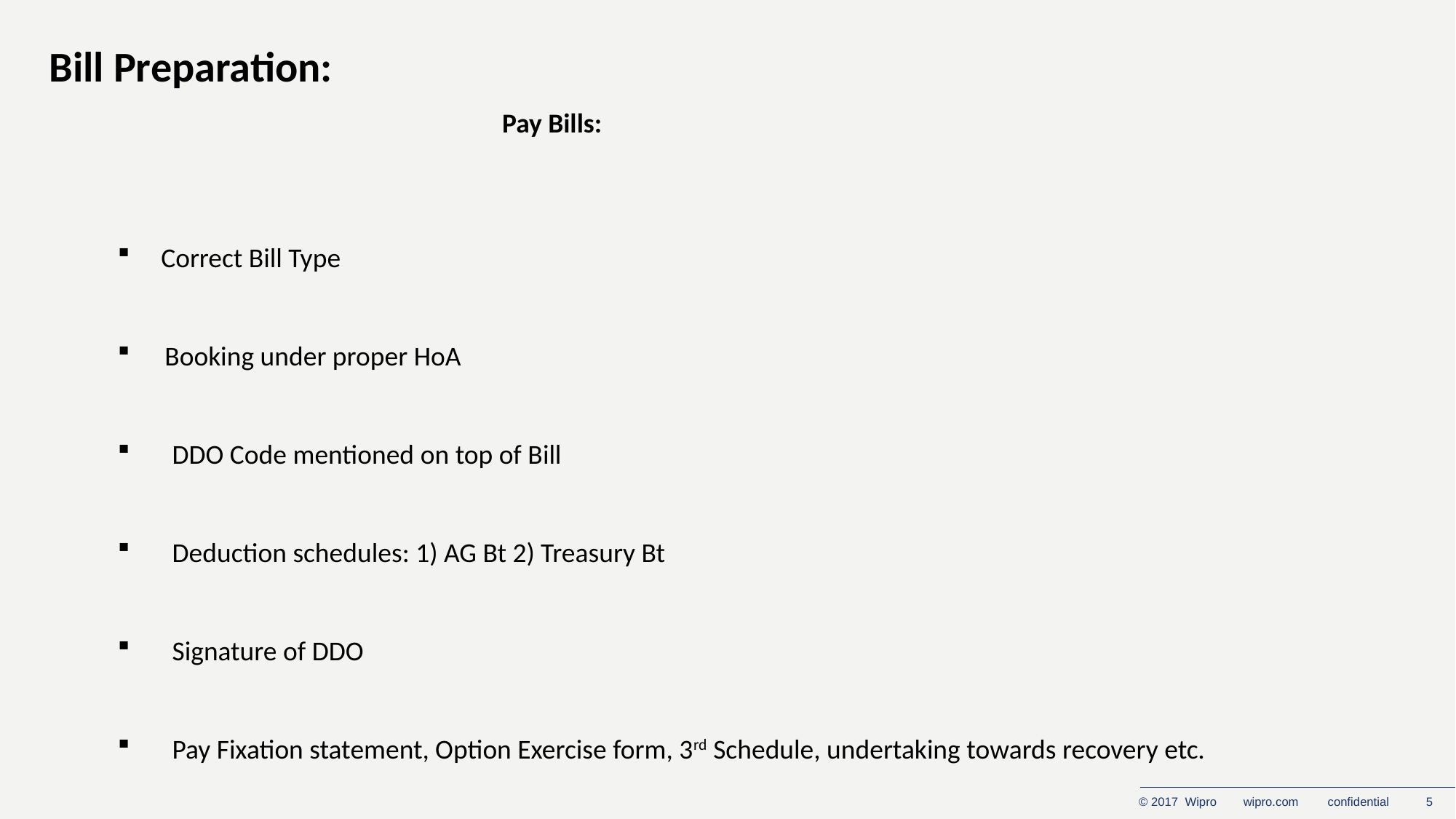

Bill Preparation:
                                               Pay Bills:

     Correct Bill Type
Booking under proper HoA
DDO Code mentioned on top of Bill
Deduction schedules: 1) AG Bt 2) Treasury Bt
Signature of DDO
Pay Fixation statement, Option Exercise form, 3rd Schedule, undertaking towards recovery etc.